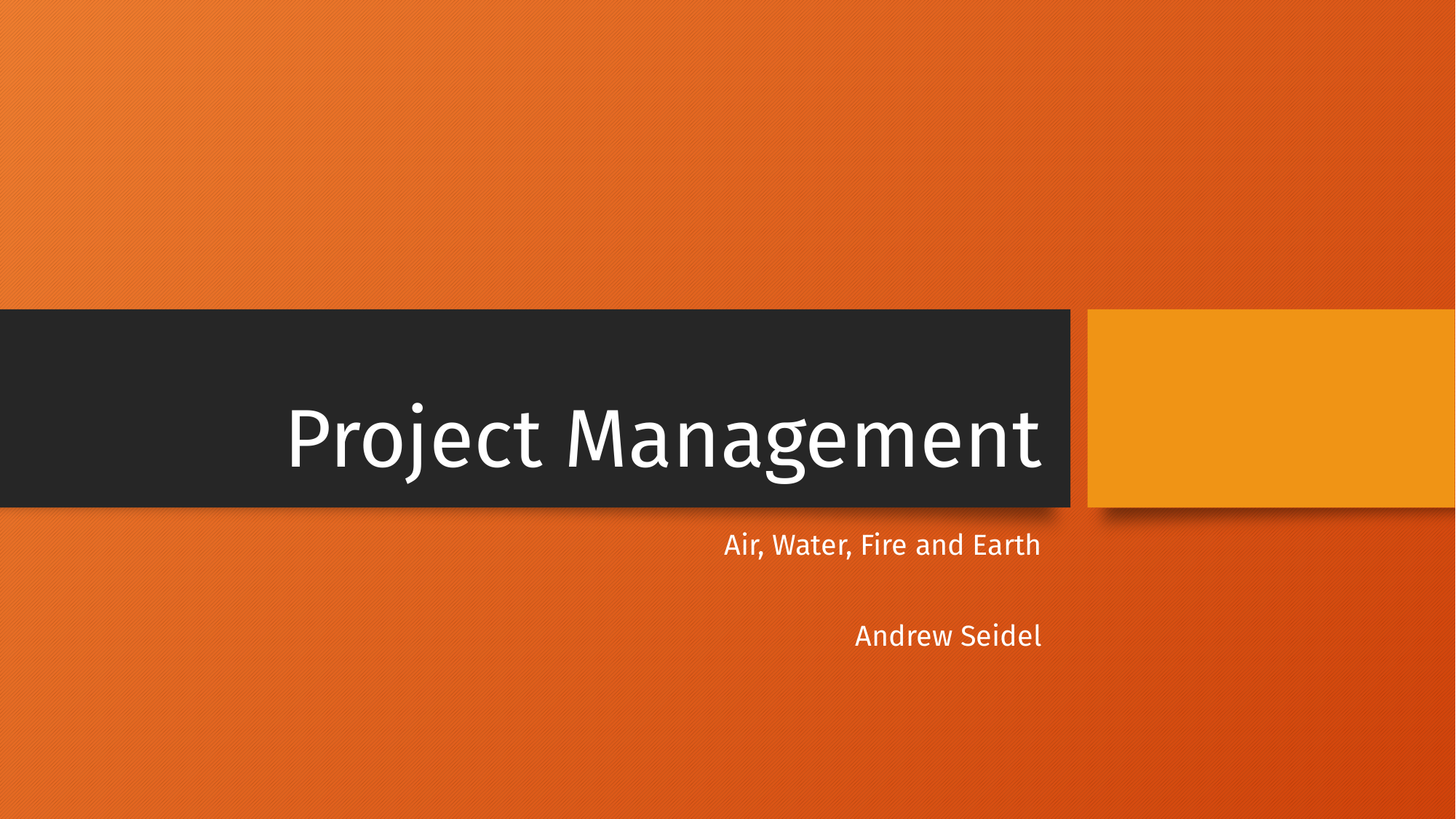

# Project Management
Air, Water, Fire and Earth

Andrew Seidel